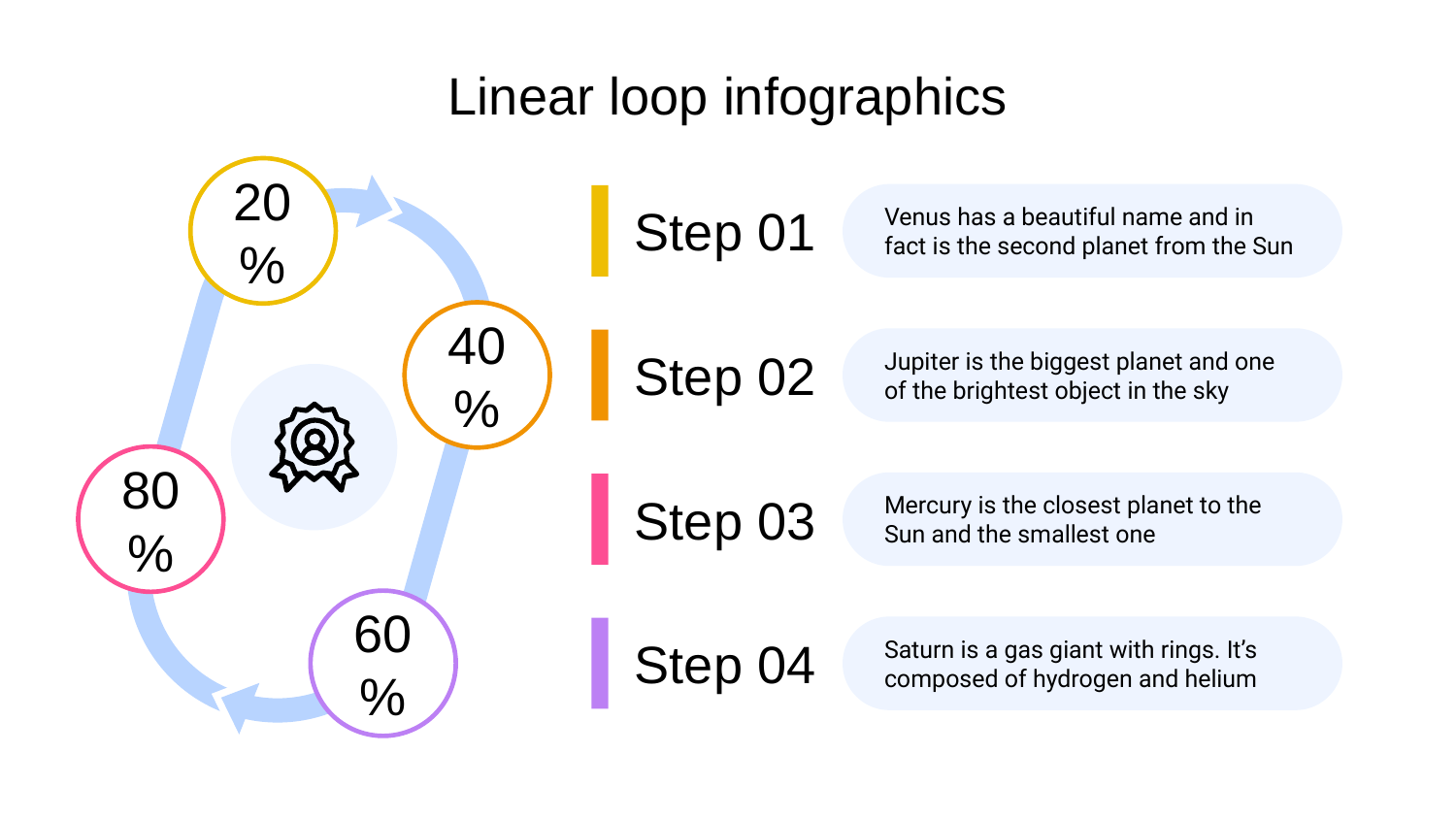

# Linear loop infographics
20%

Step 01
Venus has a beautiful name and in fact is the second planet from the Sun

40%

Step 02
Jupiter is the biggest planet and one of the brightest object in the sky

80%

Step 03
Mercury is the closest planet to the Sun and the smallest one
60%

Step 04
Saturn is a gas giant with rings. It’s composed of hydrogen and helium